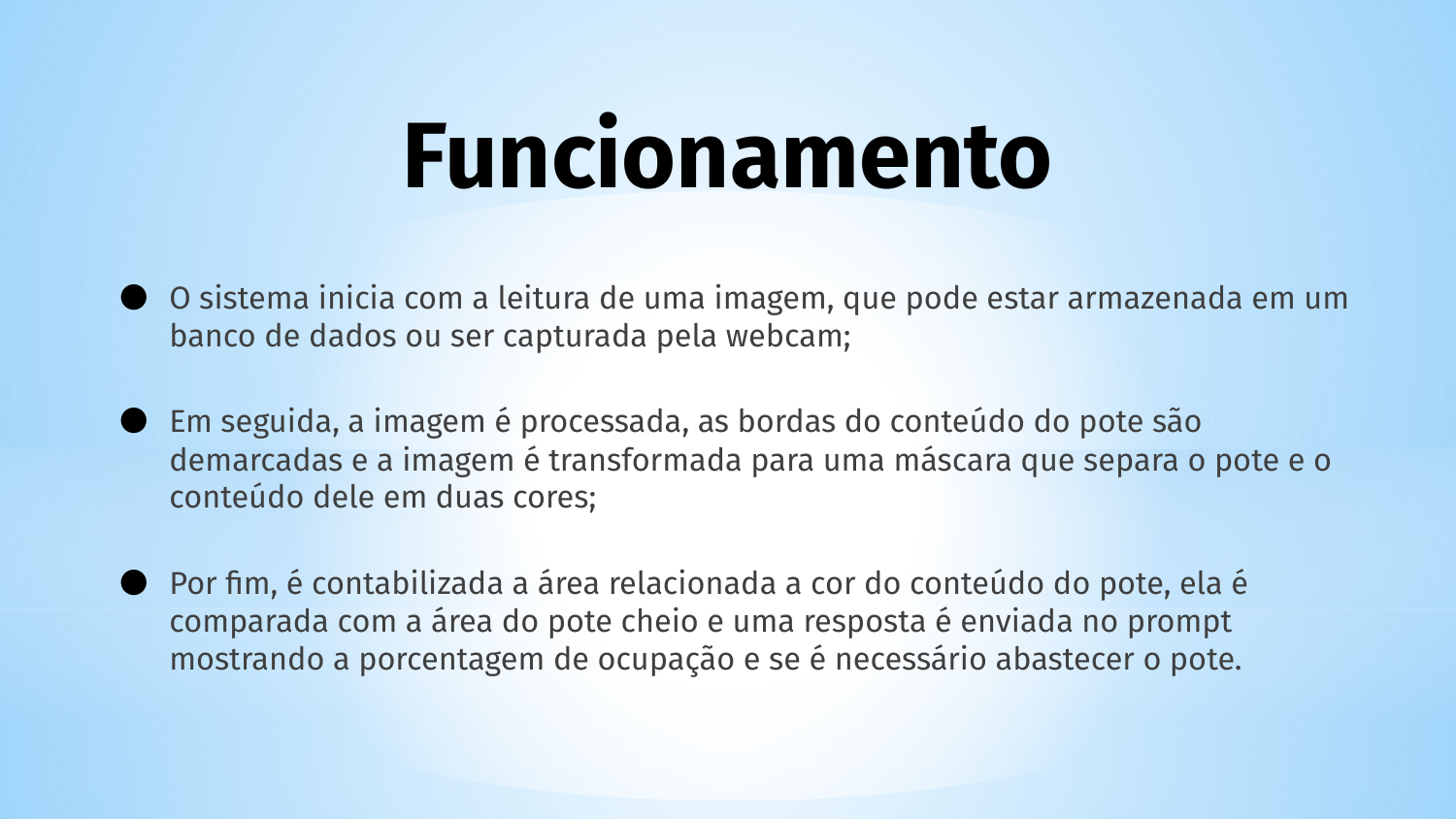

# Funcionamento
O sistema inicia com a leitura de uma imagem, que pode estar armazenada em um banco de dados ou ser capturada pela webcam;

Em seguida, a imagem é processada, as bordas do conteúdo do pote são demarcadas e a imagem é transformada para uma máscara que separa o pote e o conteúdo dele em duas cores;

Por fim, é contabilizada a área relacionada a cor do conteúdo do pote, ela é comparada com a área do pote cheio e uma resposta é enviada no prompt mostrando a porcentagem de ocupação e se é necessário abastecer o pote.